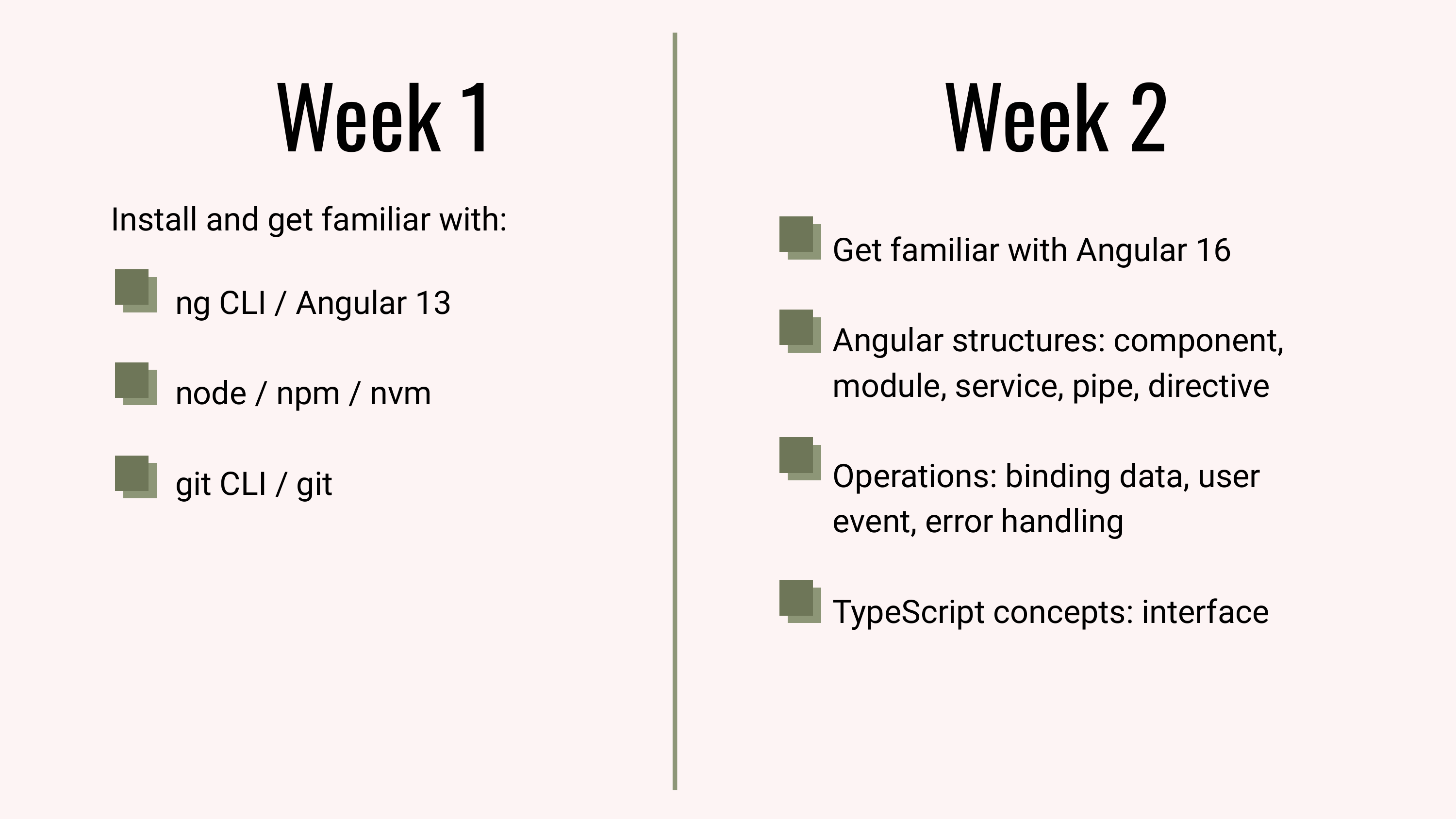

Week 1
Week 2
Install and get familiar with:

Get familiar with Angular 16

Angular structures: component, module, service, pipe, directive

Operations: binding data, user event, error handling

TypeScript concepts: interface

ng CLI / Angular 13

node / npm / nvm

git CLI / git